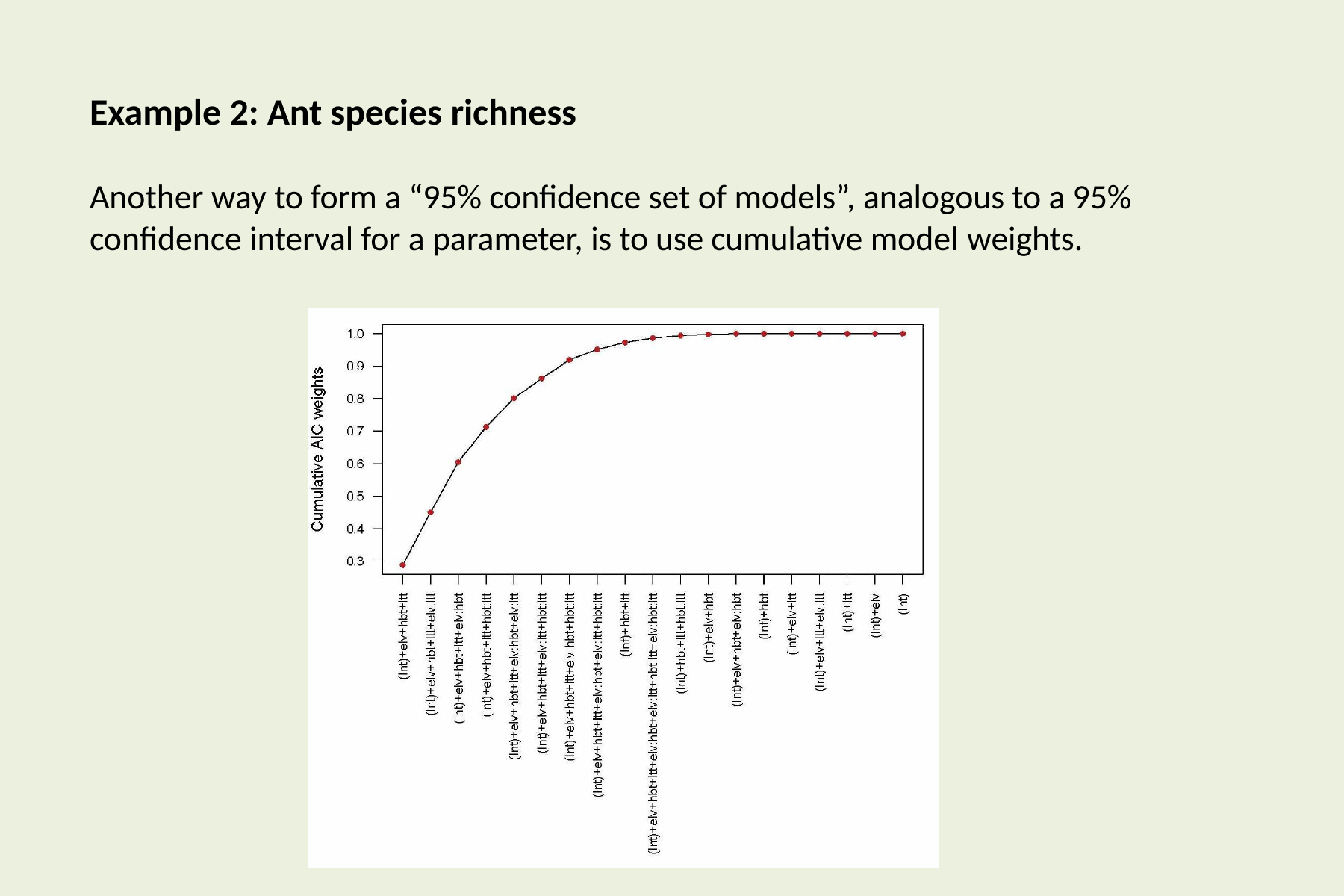

Example 2: Ant species richness
Another way to form a “95% confidence set of models”, analogous to a 95%  confidence interval for a parameter, is to use cumulative model weights.